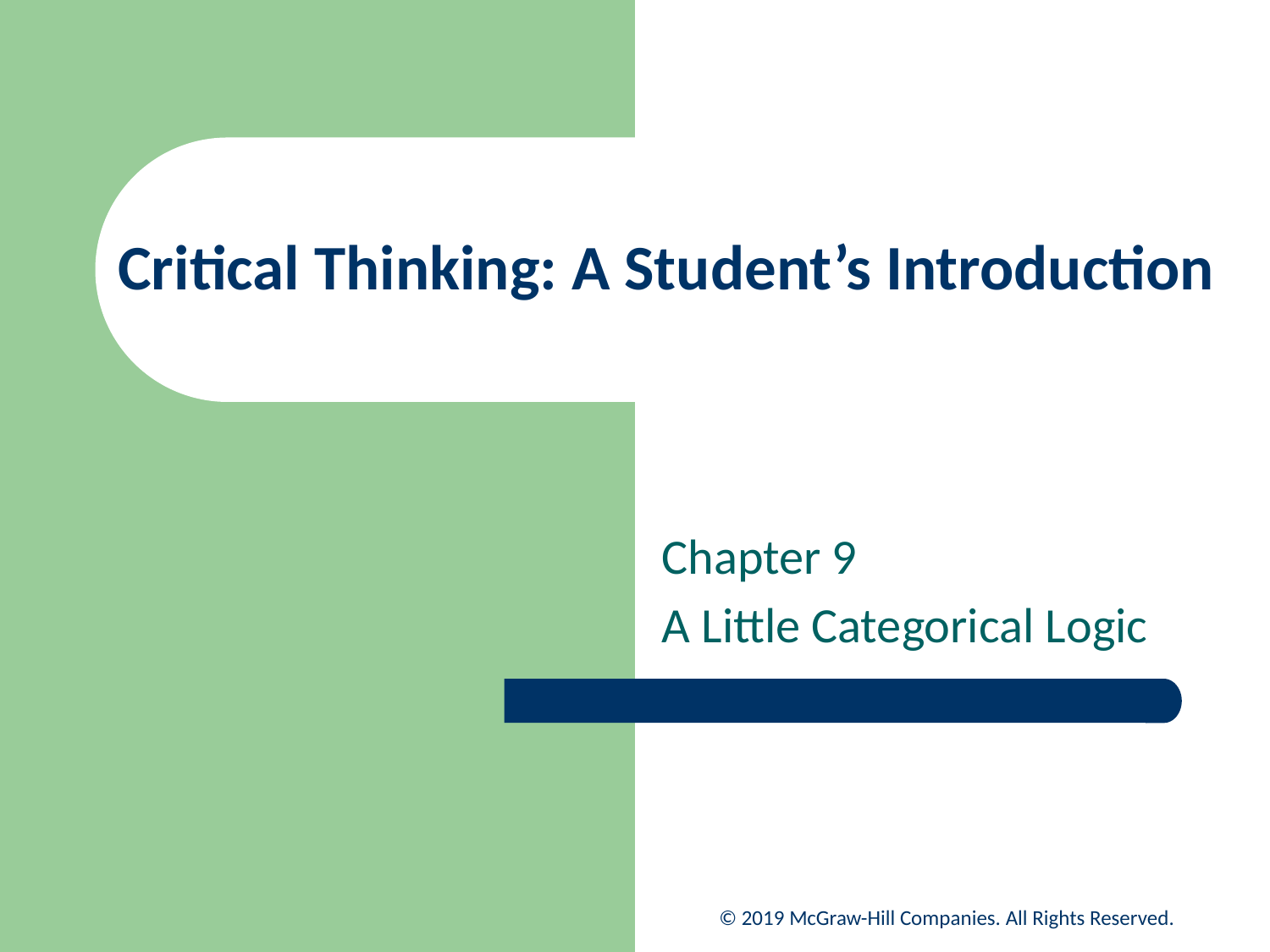

# Critical Thinking: A Student’s Introduction
Chapter 9
A Little Categorical Logic
© 2019 McGraw-Hill Companies. All Rights Reserved.